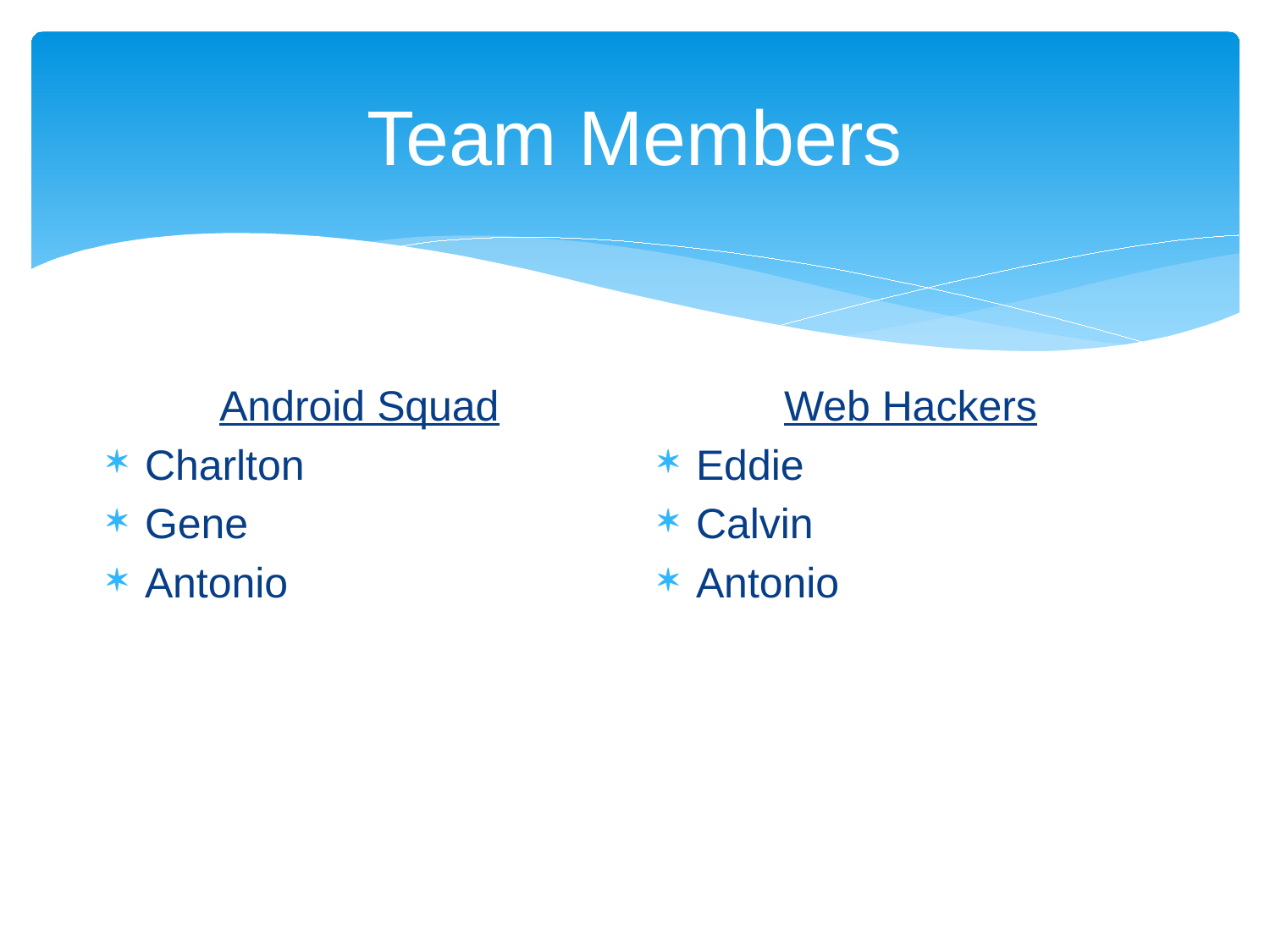

# Team Members
Android Squad
Charlton
Gene
Antonio
Web Hackers
Eddie
Calvin
Antonio